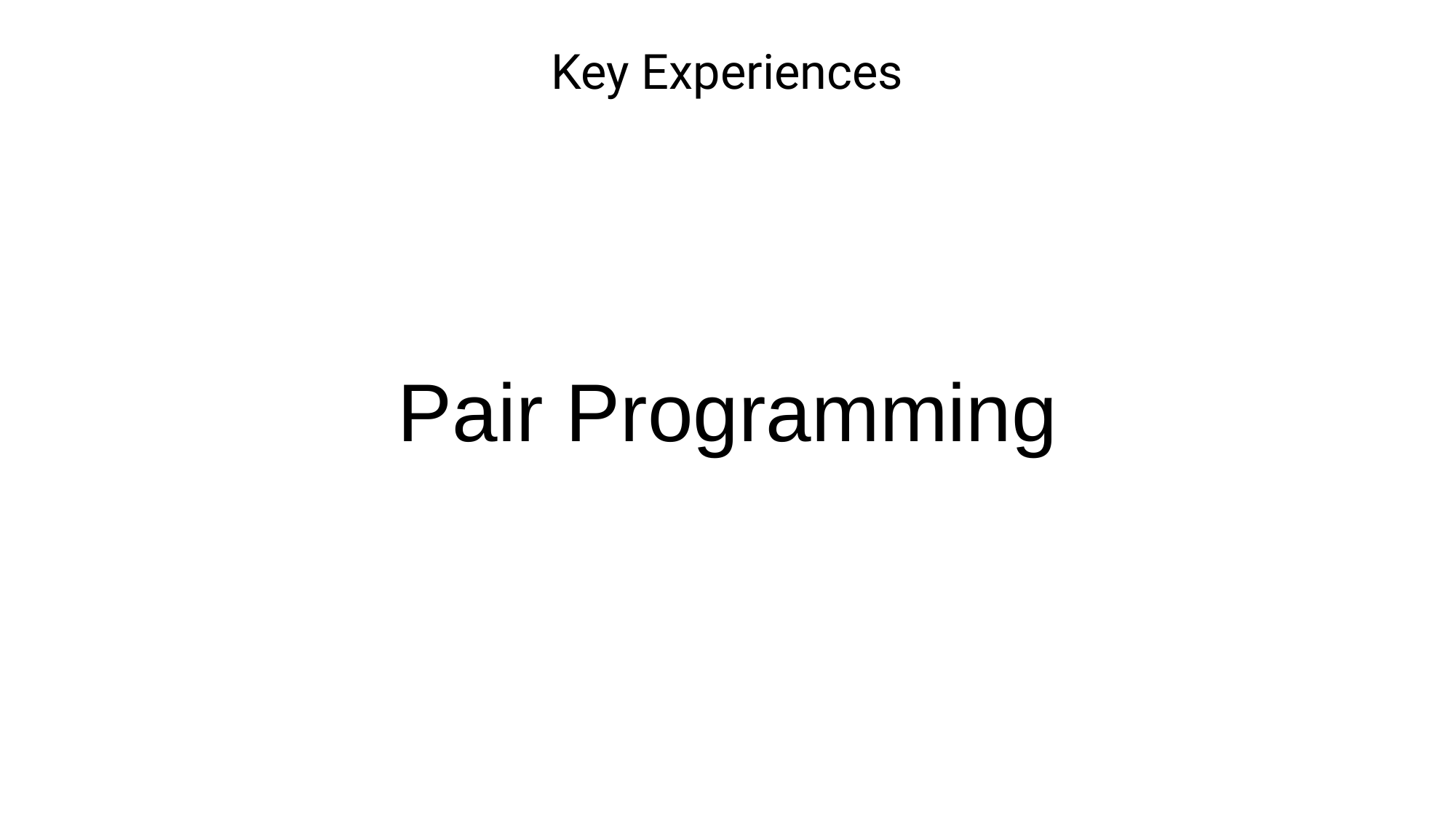

Key Experiences
Scrum Board
Pair Programming
Test Driven Development